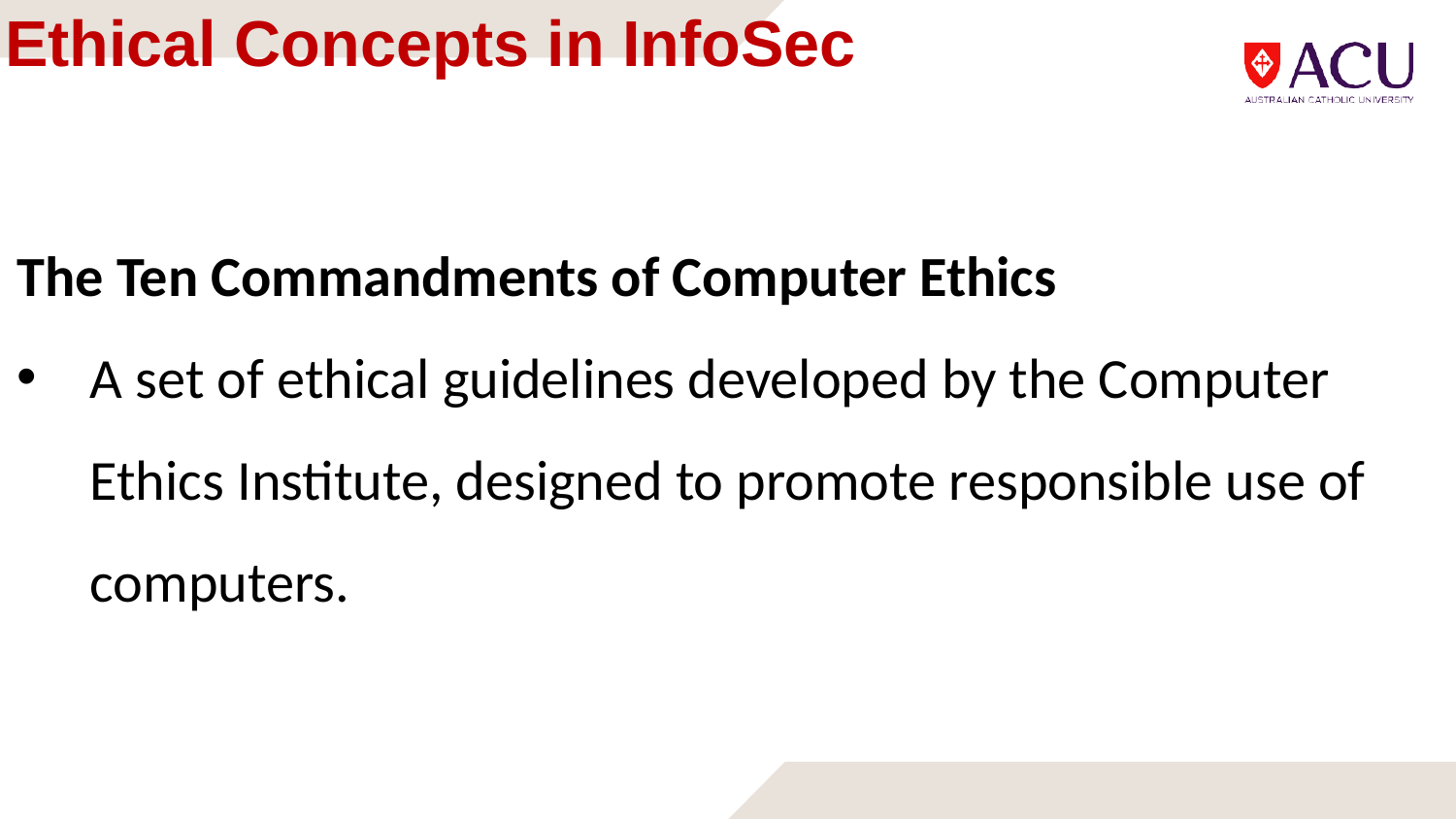

# Ethical Concepts in InfoSec
The Ten Commandments of Computer Ethics
A set of ethical guidelines developed by the Computer Ethics Institute, designed to promote responsible use of computers.